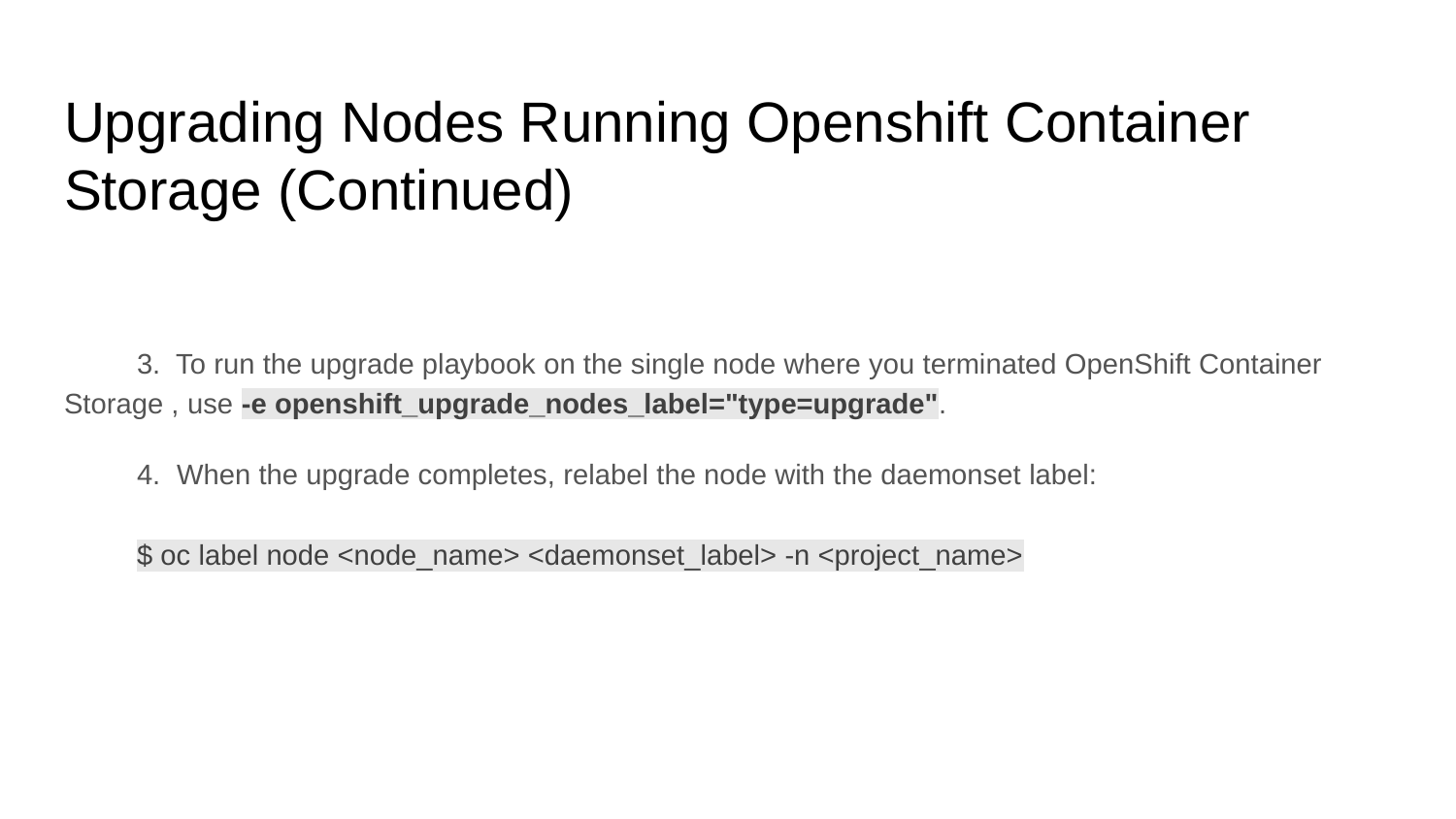

# Upgrading Nodes Running Openshift Container Storage (Continued)

3.  To run the upgrade playbook on the single node where you terminated OpenShift Container Storage , use -e openshift_upgrade_nodes_label="type=upgrade".
4.  When the upgrade completes, relabel the node with the daemonset label:
$ oc label node <node_name> <daemonset_label> -n <project_name>